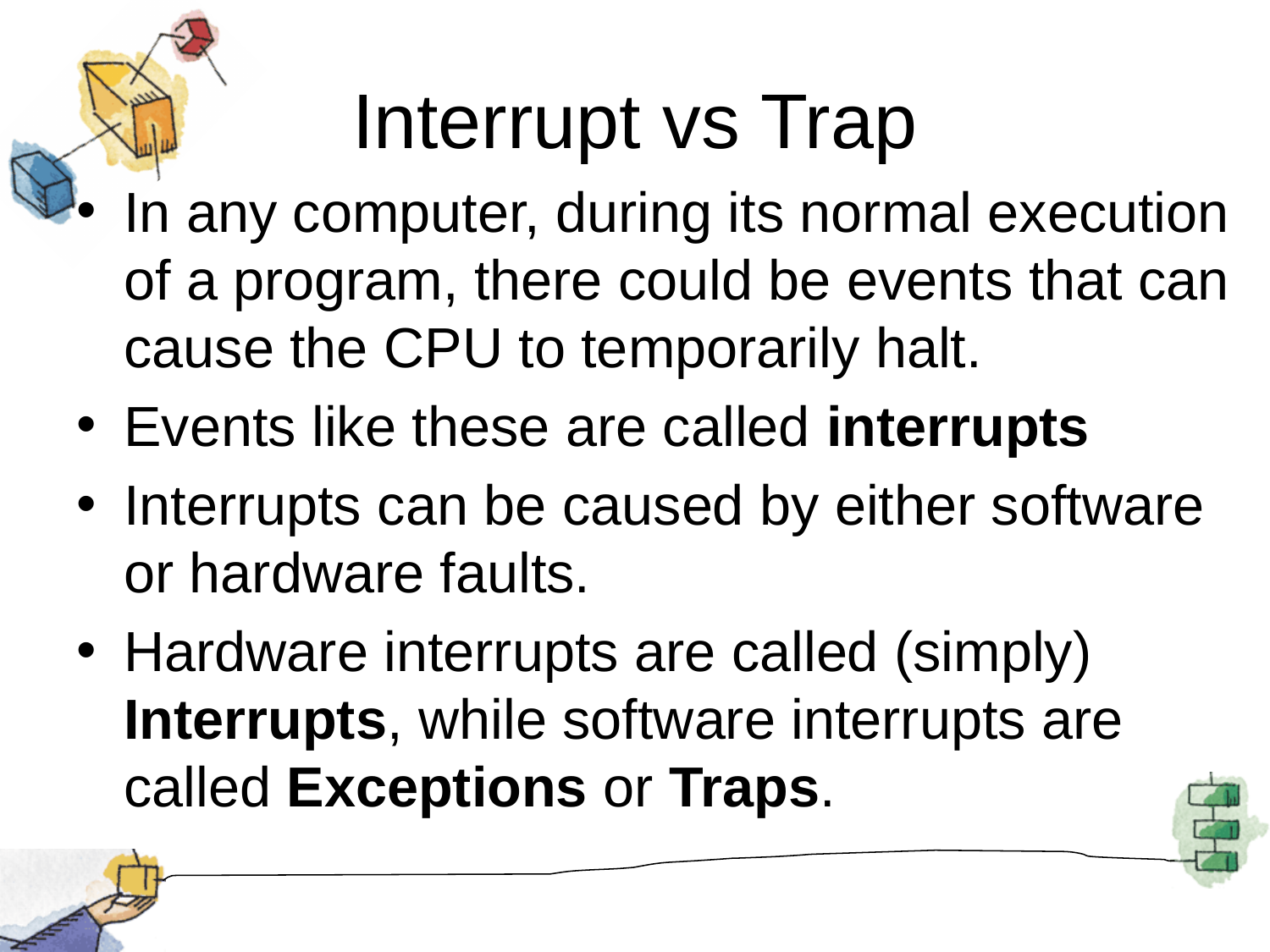

# Interrupt vs Trap
In any computer, during its normal execution of a program, there could be events that can cause the CPU to temporarily halt.
Events like these are called interrupts
Interrupts can be caused by either software or hardware faults.
Hardware interrupts are called (simply) Interrupts, while software interrupts are called Exceptions or Traps.